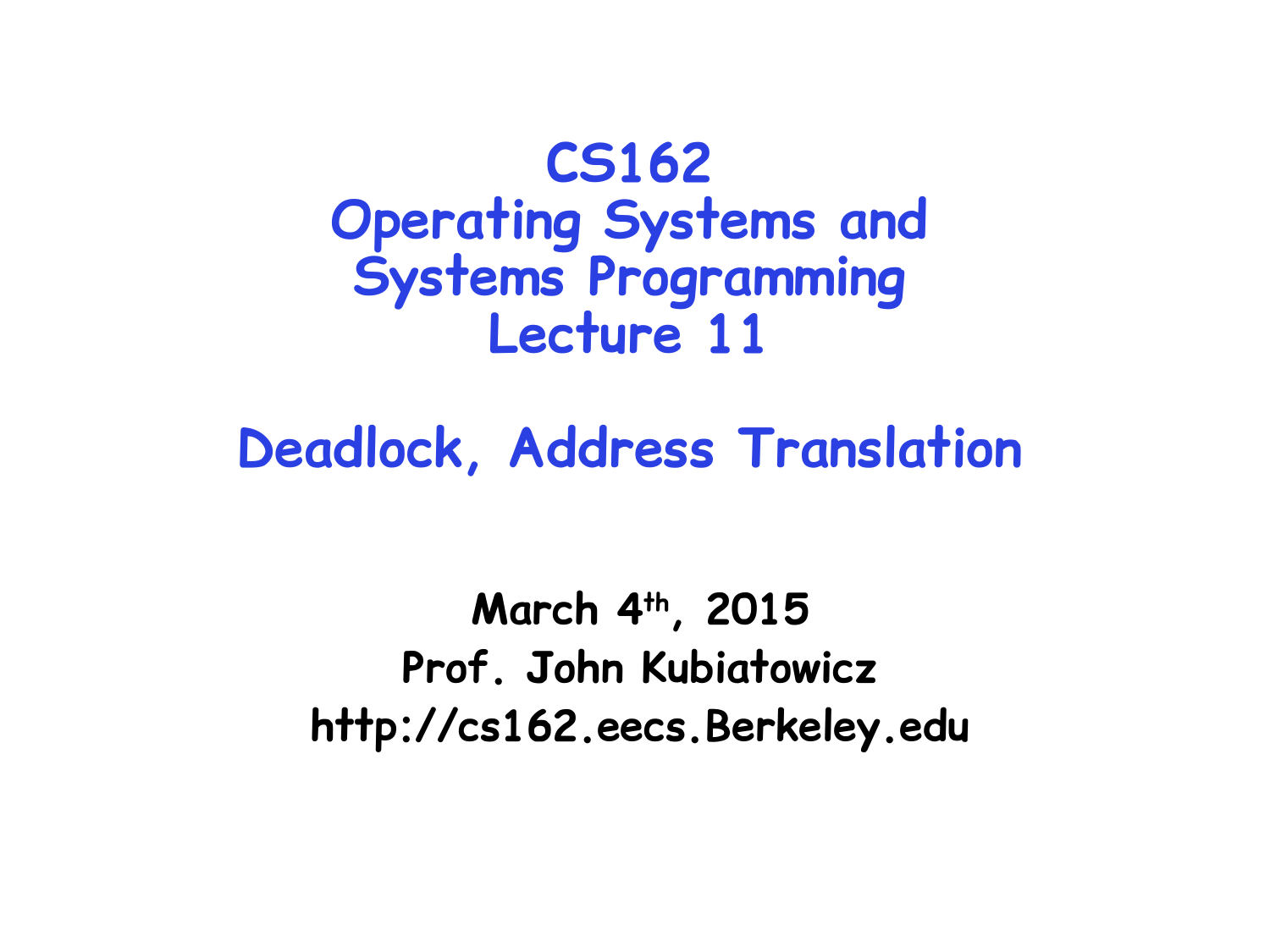

# CS162 Operating Systems and Systems Programming Lecture 11 Deadlock, Address Translation
March 4th, 2015
Prof. John Kubiatowicz
http://cs162.eecs.Berkeley.edu